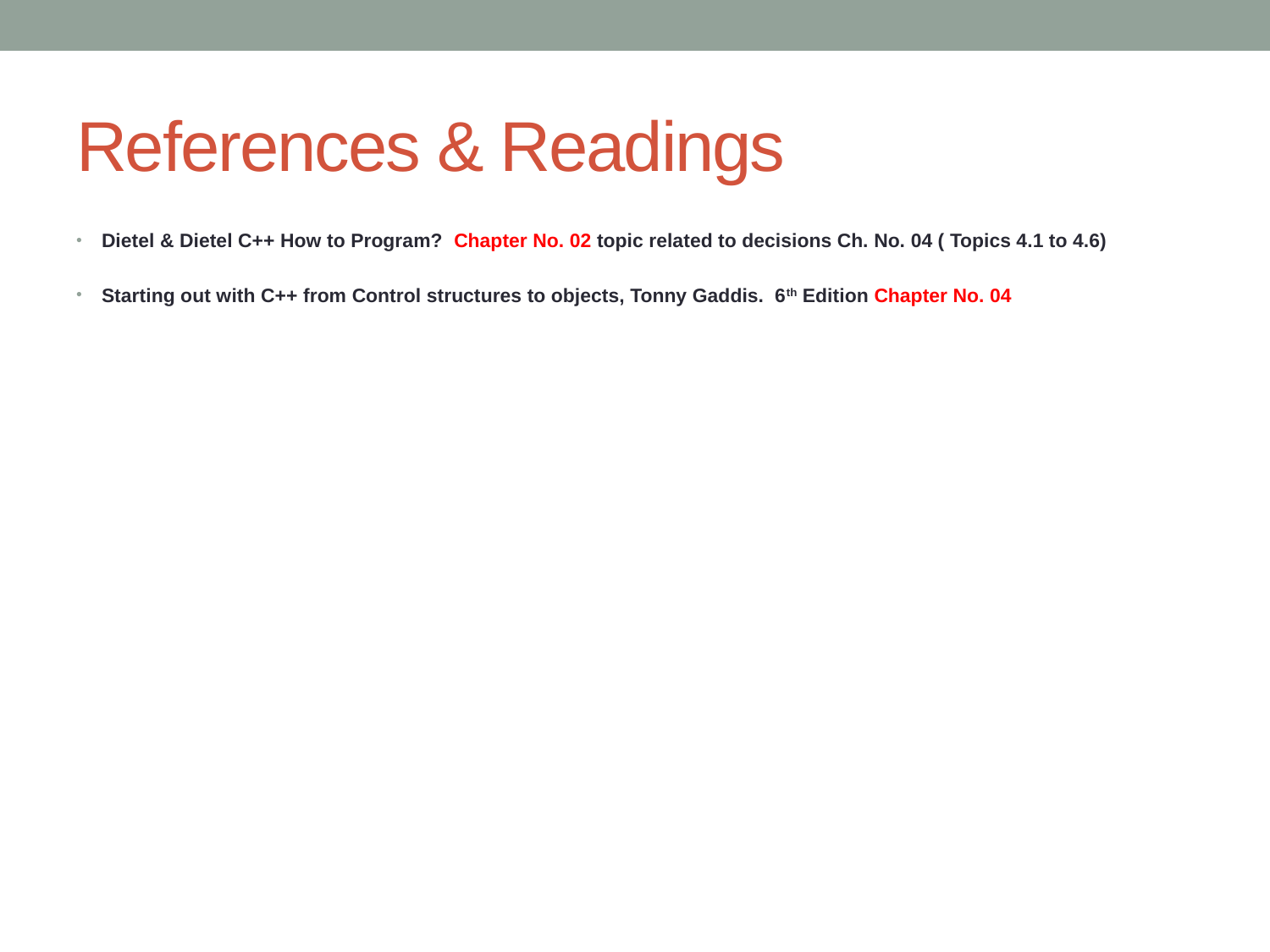

# References & Readings
Dietel & Dietel C++ How to Program?  Chapter No. 02 topic related to decisions Ch. No. 04 ( Topics 4.1 to 4.6)

Starting out with C++ from Control structures to objects, Tonny Gaddis.  6th Edition Chapter No. 04